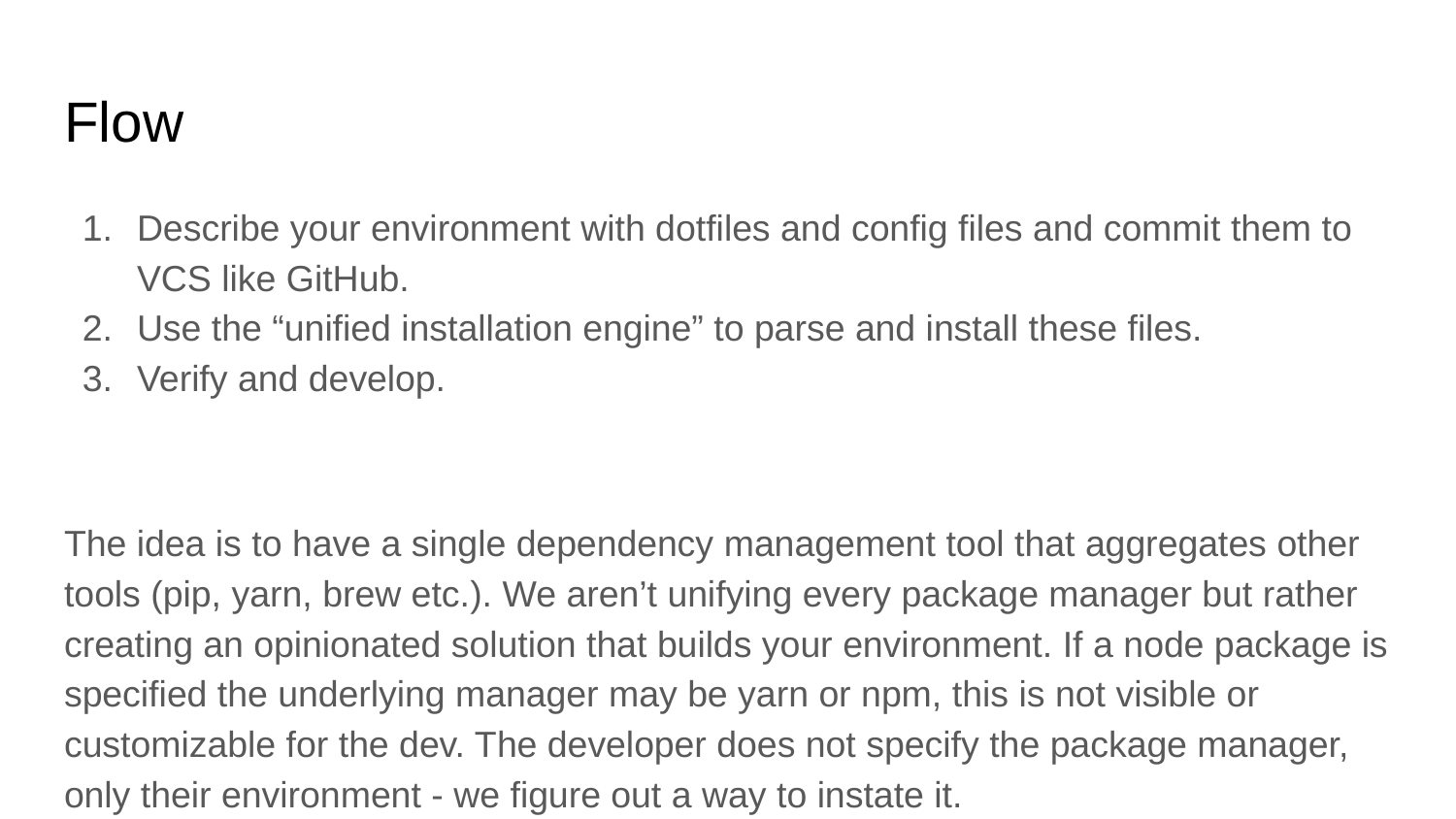

# Flow
Describe your environment with dotfiles and config files and commit them to VCS like GitHub.
Use the “unified installation engine” to parse and install these files.
Verify and develop.

The idea is to have a single dependency management tool that aggregates other tools (pip, yarn, brew etc.). We aren’t unifying every package manager but rather creating an opinionated solution that builds your environment. If a node package is specified the underlying manager may be yarn or npm, this is not visible or customizable for the dev. The developer does not specify the package manager, only their environment - we figure out a way to instate it.